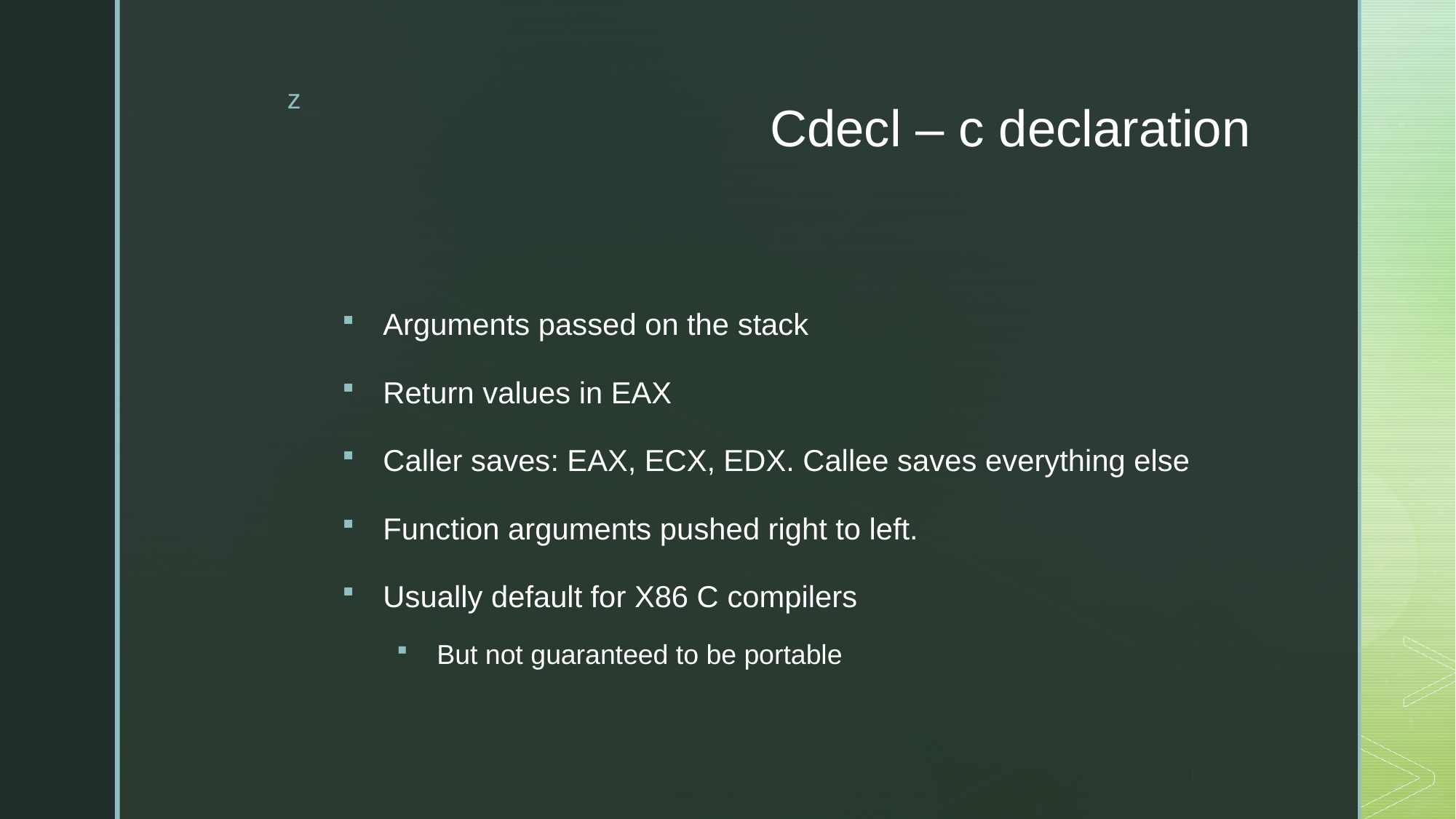

# Cdecl – c declaration
Arguments passed on the stack
Return values in EAX
Caller saves: EAX, ECX, EDX. Callee saves everything else
Function arguments pushed right to left.
Usually default for X86 C compilers
But not guaranteed to be portable